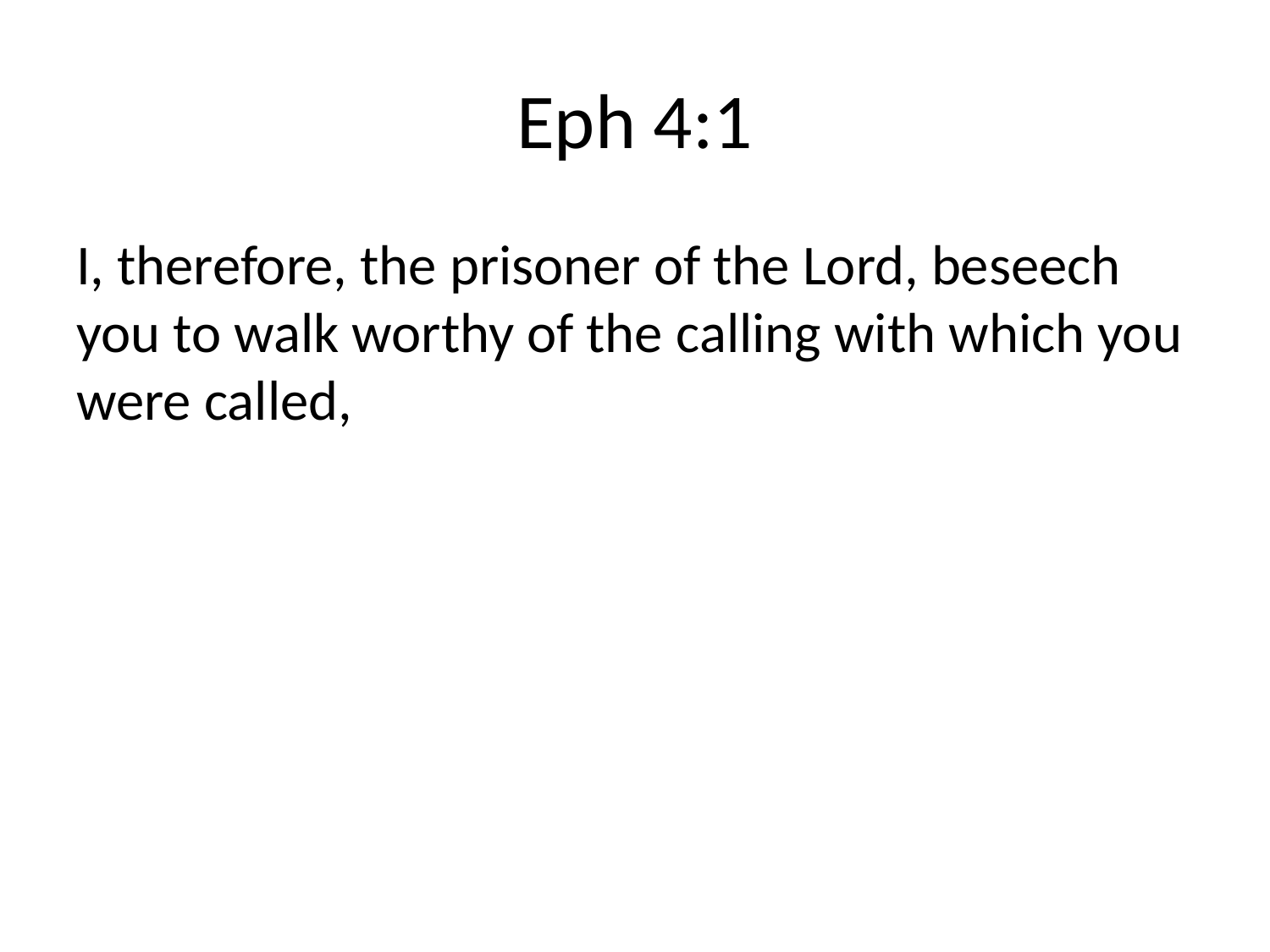

# Eph 4:1
I, therefore, the prisoner of the Lord, beseech you to walk worthy of the calling with which you were called,